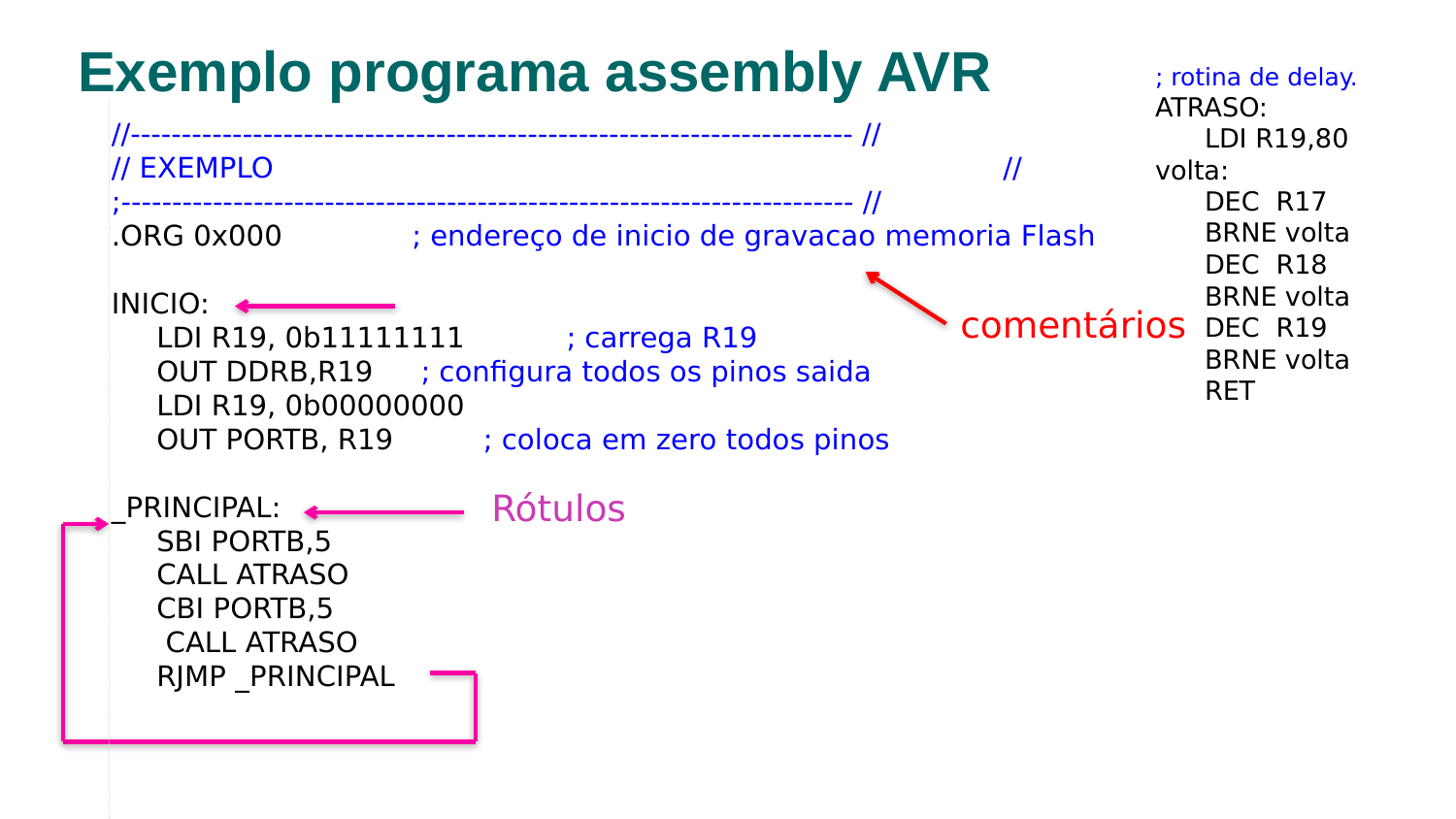

# Exemplo programa assembly AVR
; rotina de delay.
ATRASO:
      LDI R19,80
volta:
      DEC  R17
      BRNE volta
      DEC  R18
      BRNE volta
      DEC  R19
      BRNE volta
      RET

//----------------------------------------------------------------------- //
// EXEMPLO 					  //
;------------------------------------------------------------------------ //
.ORG 0x000	 ; endereço de inicio de gravacao memoria Flash

INICIO:
     LDI R19, 0b11111111	  ; carrega R19
     OUT DDRB,R19	  ; configura todos os pinos saida
     LDI R19, 0b00000000
     OUT PORTB, R19          ; coloca em zero todos pinos

_PRINCIPAL:
     SBI PORTB,5
     CALL ATRASO
     CBI PORTB,5
      CALL ATRASO
     RJMP _PRINCIPAL

comentários
Rótulos